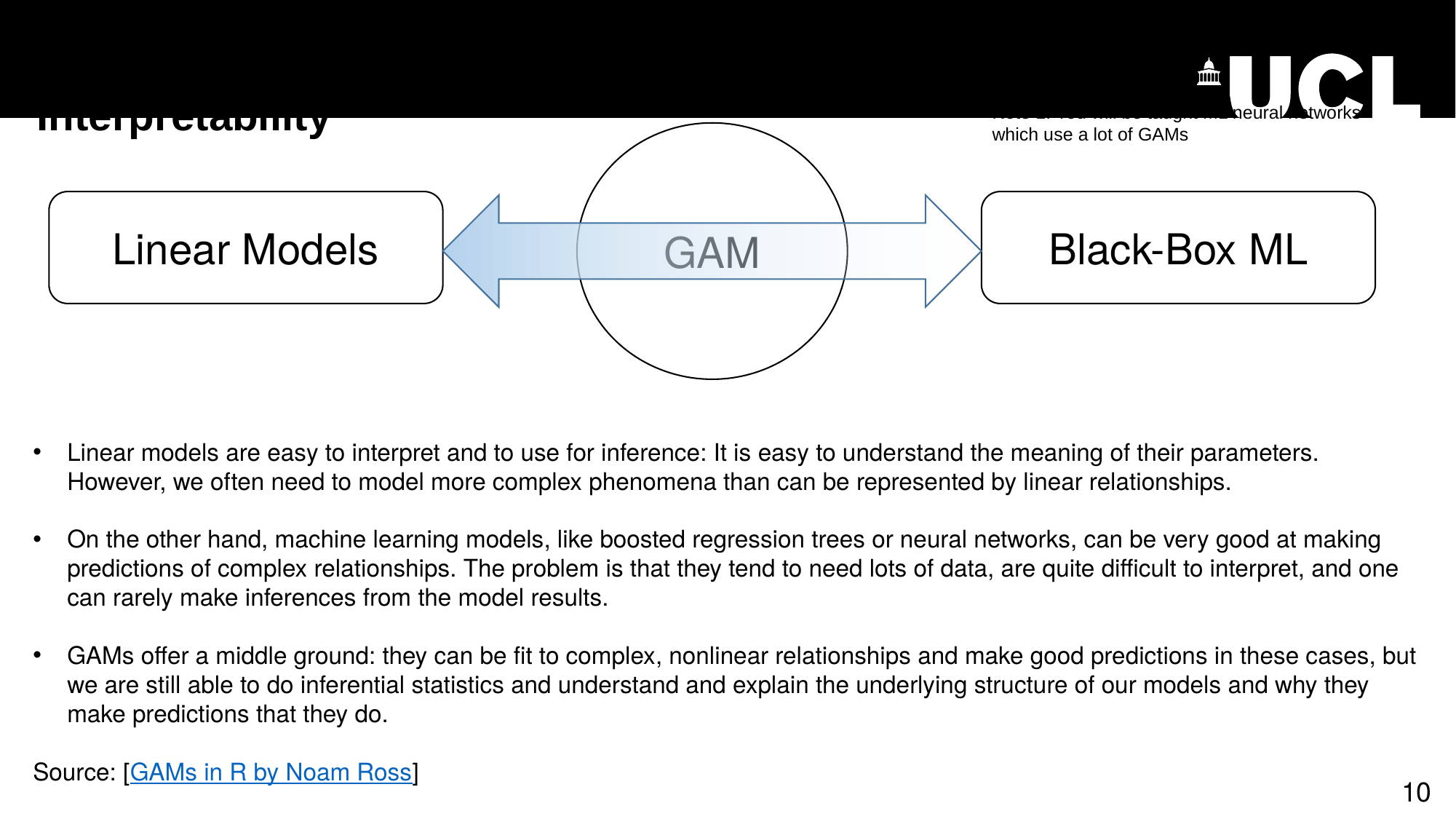

Trade-offs between Flexibility and Interpretability
Note 1: You will be taught ML neural networks which use a lot of GAMs
GAM
Linear Models
Black-Box ML

Linear models are easy to interpret and to use for inference: It is easy to understand the meaning of their parameters. However, we often need to model more complex phenomena than can be represented by linear relationships.

On the other hand, machine learning models, like boosted regression trees or neural networks, can be very good at making predictions of complex relationships. The problem is that they tend to need lots of data, are quite difficult to interpret, and one can rarely make inferences from the model results.

GAMs offer a middle ground: they can be fit to complex, nonlinear relationships and make good predictions in these cases, but we are still able to do inferential statistics and understand and explain the underlying structure of our models and why they make predictions that they do.

Source: [GAMs in R by Noam Ross]
10